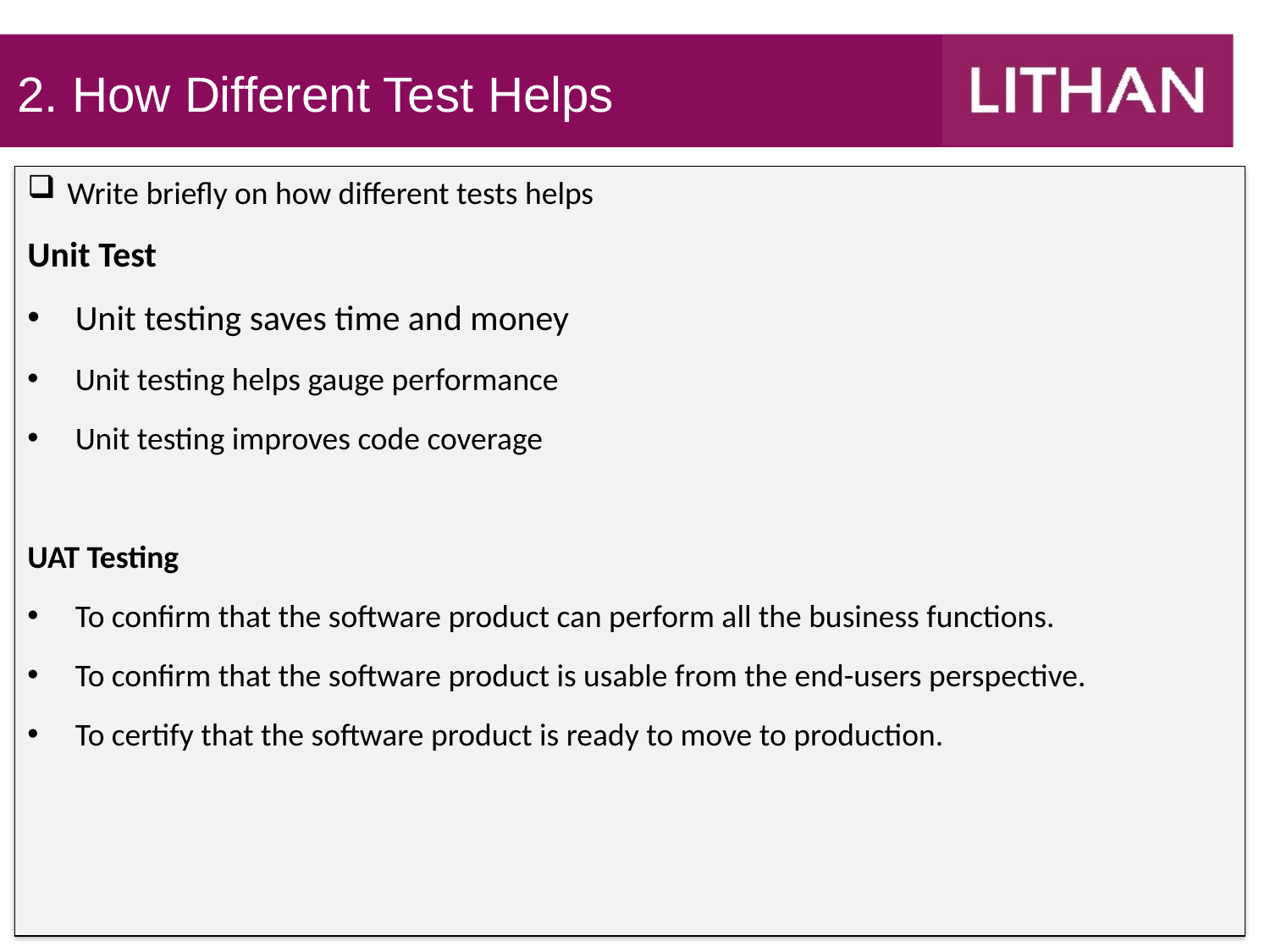

2. How Different Test Helps
Write briefly on how different tests helps
Unit Test
Unit testing saves time and money
Unit testing helps gauge performance
Unit testing improves code coverage

UAT Testing
To confirm that the software product can perform all the business functions.
To confirm that the software product is usable from the end-users perspective.
To certify that the software product is ready to move to production.